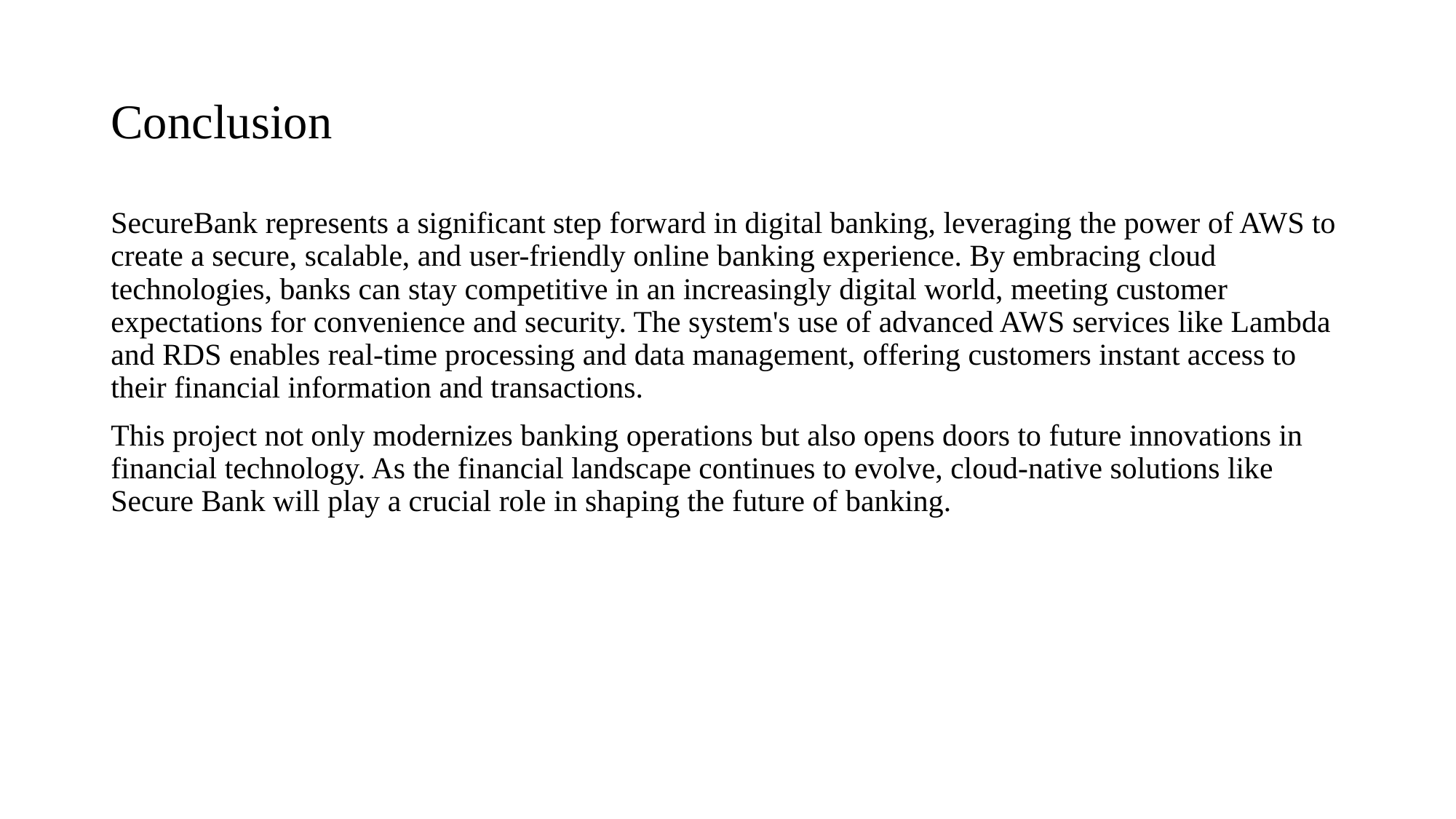

# Conclusion
SecureBank represents a significant step forward in digital banking, leveraging the power of AWS to create a secure, scalable, and user-friendly online banking experience. By embracing cloud technologies, banks can stay competitive in an increasingly digital world, meeting customer expectations for convenience and security. The system's use of advanced AWS services like Lambda and RDS enables real-time processing and data management, offering customers instant access to their financial information and transactions.
This project not only modernizes banking operations but also opens doors to future innovations in financial technology. As the financial landscape continues to evolve, cloud-native solutions like Secure Bank will play a crucial role in shaping the future of banking.